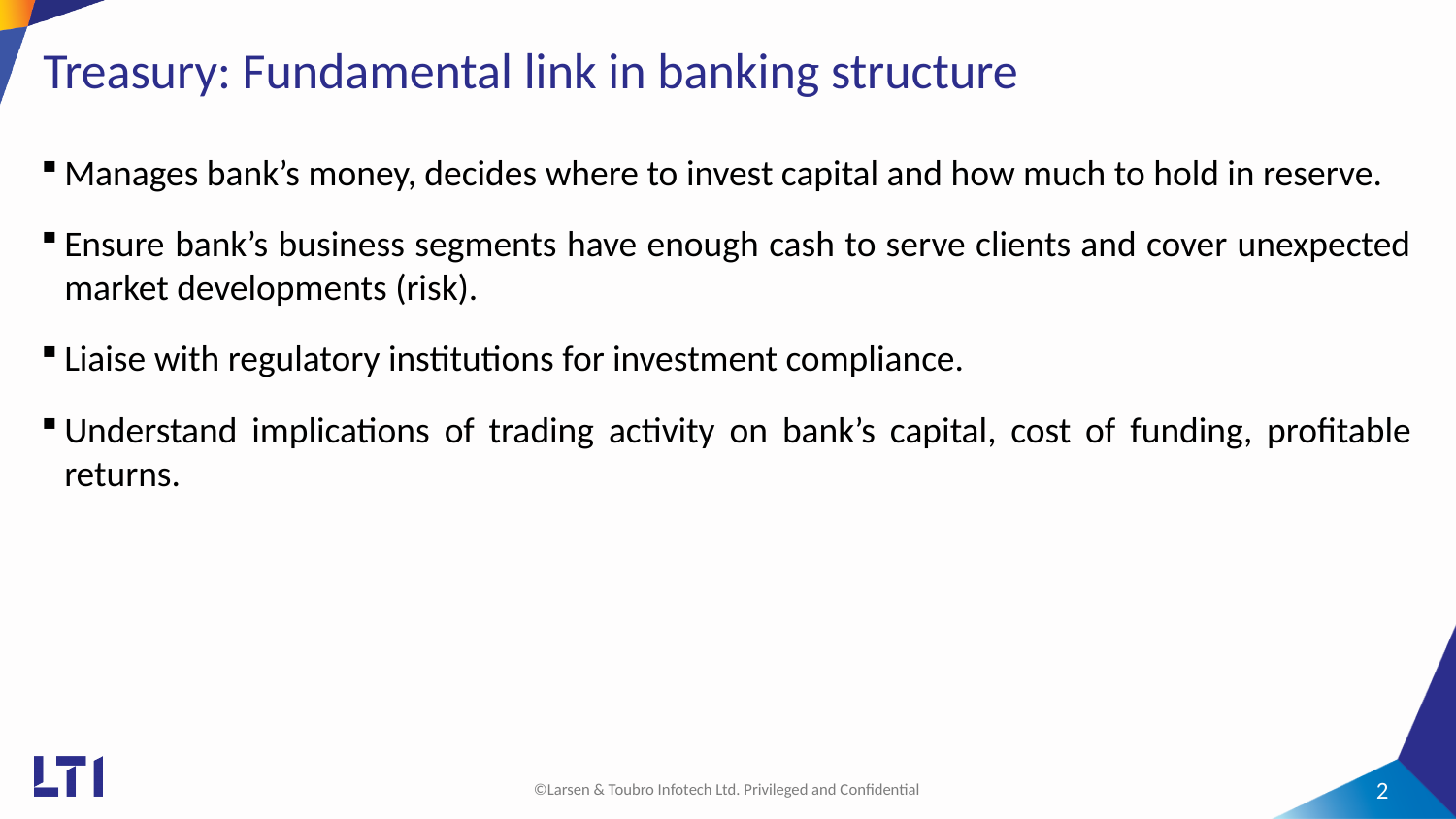

# Treasury: Fundamental link in banking structure
Manages bank’s money, decides where to invest capital and how much to hold in reserve.
Ensure bank’s business segments have enough cash to serve clients and cover unexpected market developments (risk).
Liaise with regulatory institutions for investment compliance.
Understand implications of trading activity on bank’s capital, cost of funding, profitable returns.